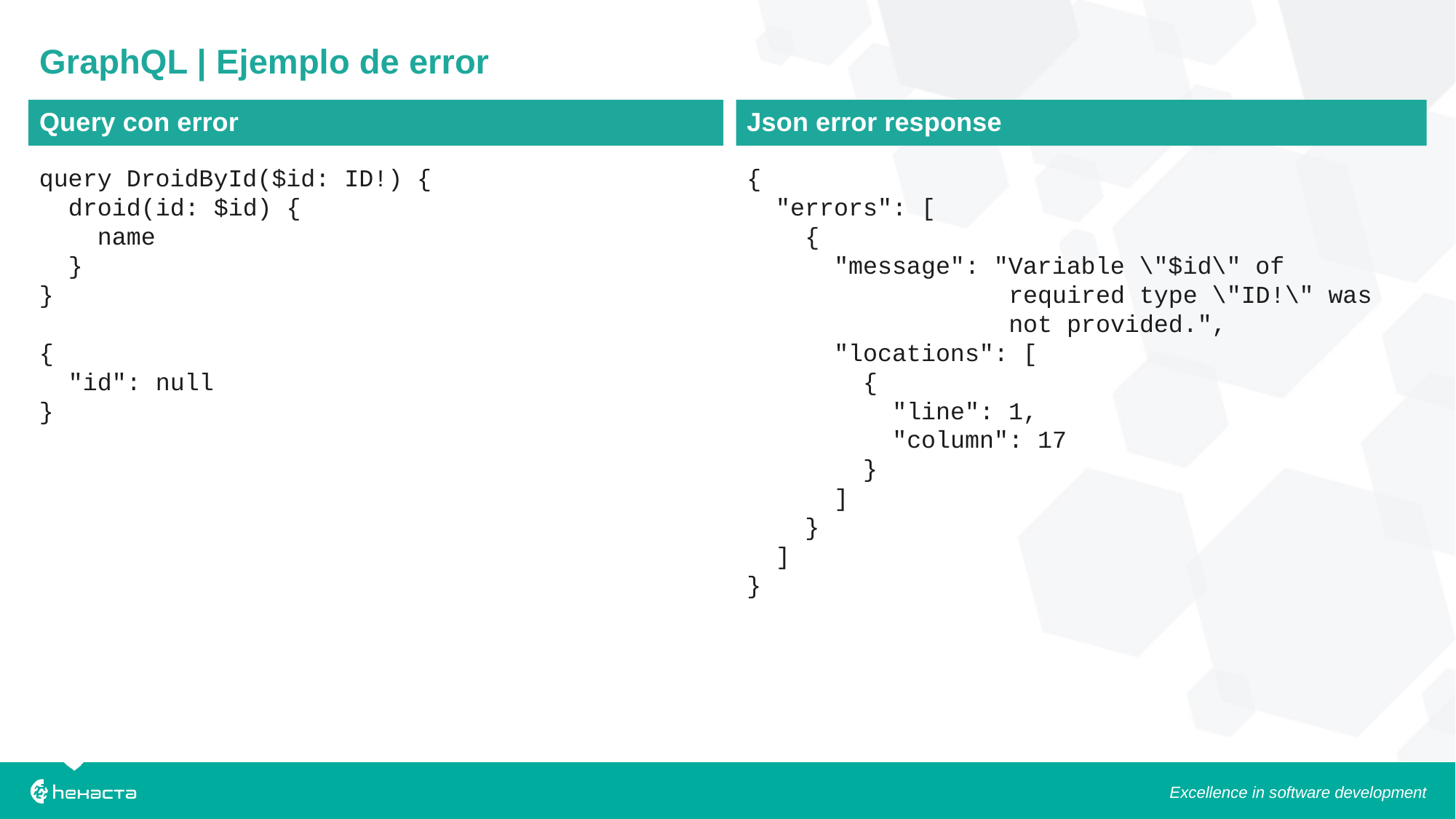

# GraphQL | Ejemplo de error
Query con error
Json error response
query DroidById($id: ID!) {
  droid(id: $id) {
    name
  }
}

{
  "id": null
}
{
  "errors": [
    {
      "message": "Variable \"$id\" of
                  required type \"ID!\" was
                  not provided.",
      "locations": [
        {
          "line": 1,
          "column": 17
        }
      ]
    }
  ]
}